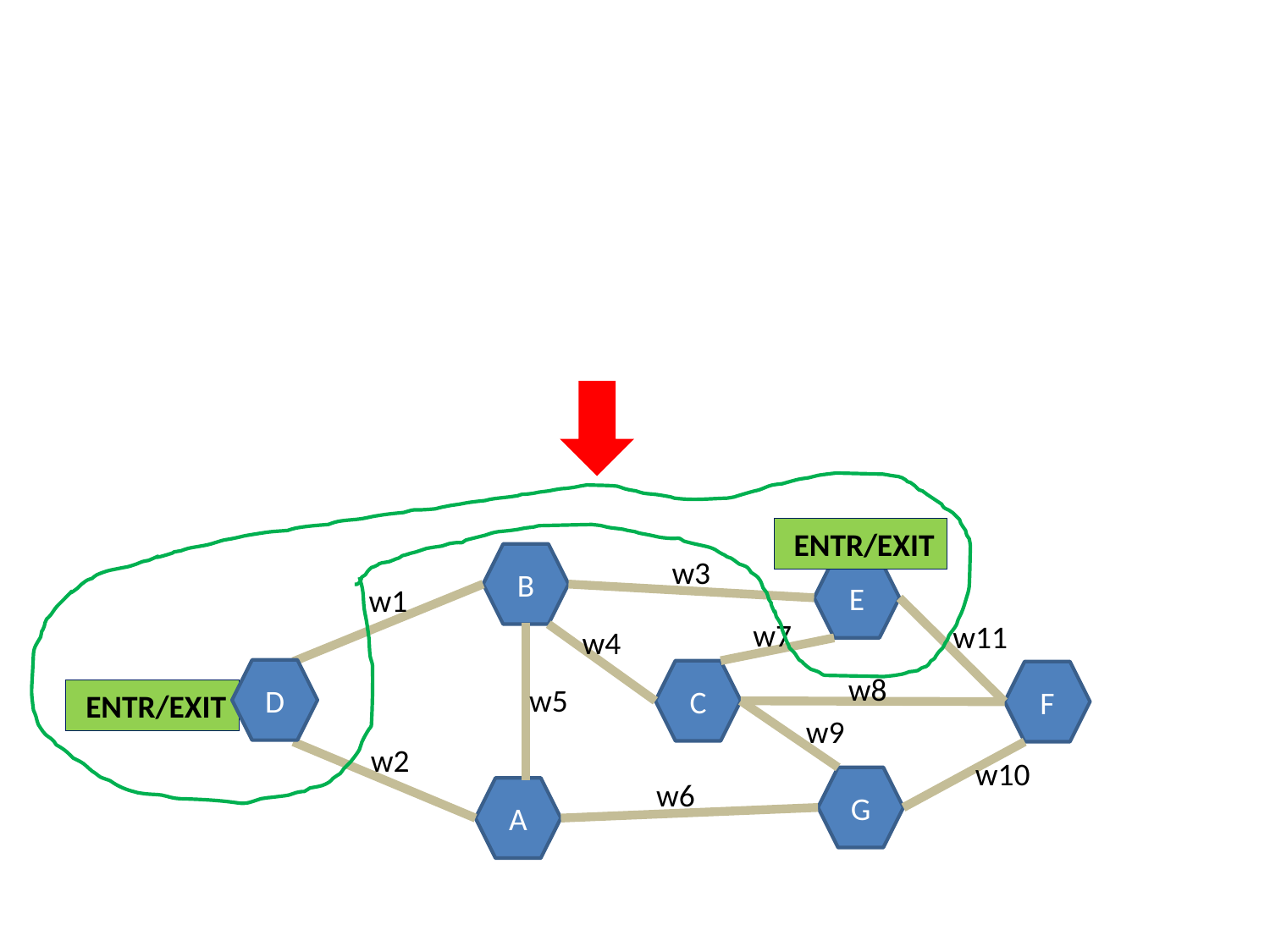

#

 ENTR/EXIT
B
E
C
F
G
A
w3
w1
w7
w11
w4
D
w8
w5
 ENTR/EXIT
w9
w2
w10
w6